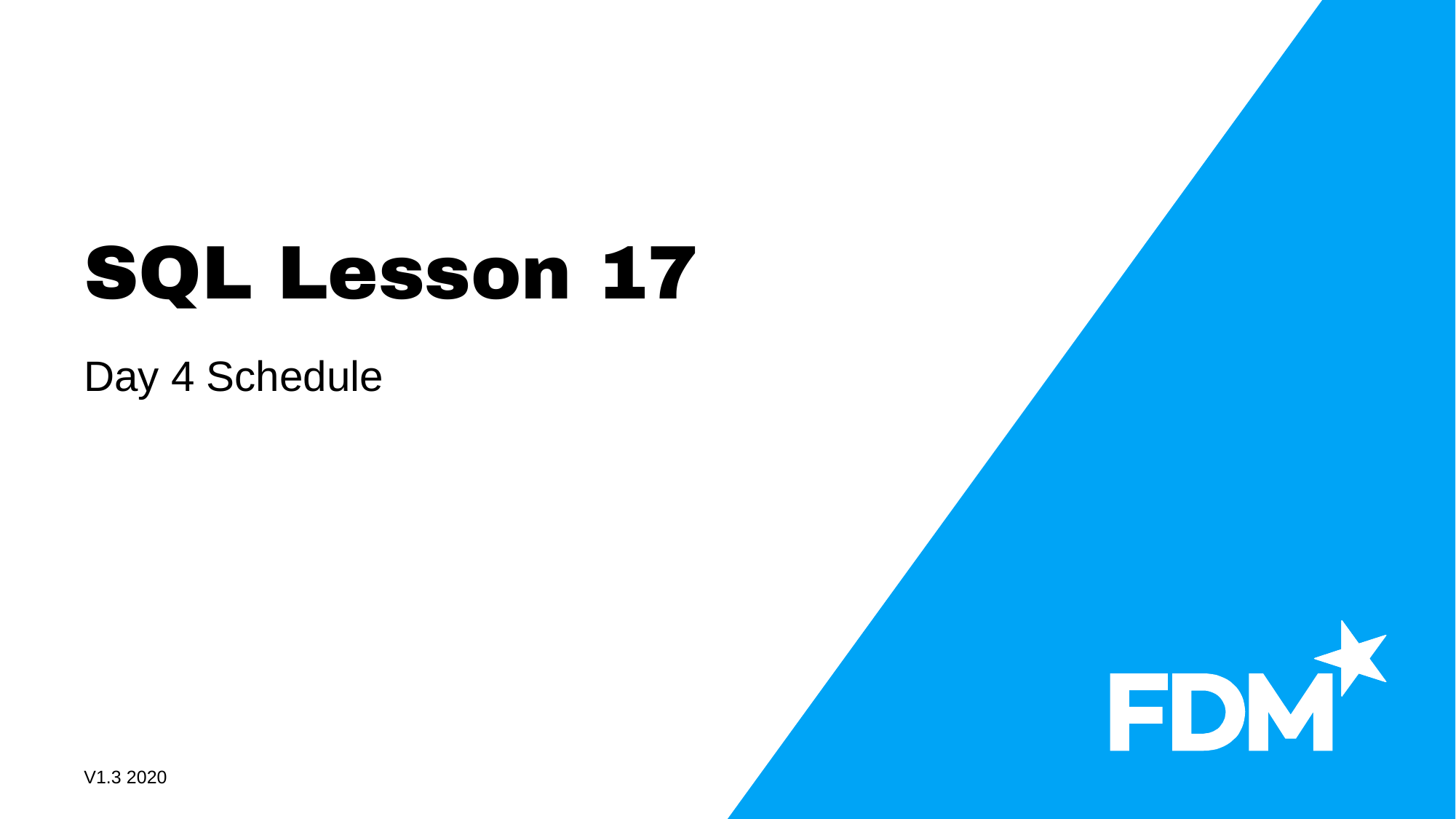

# SQL Lesson 17
Day 4 Schedule

V1.3 2020